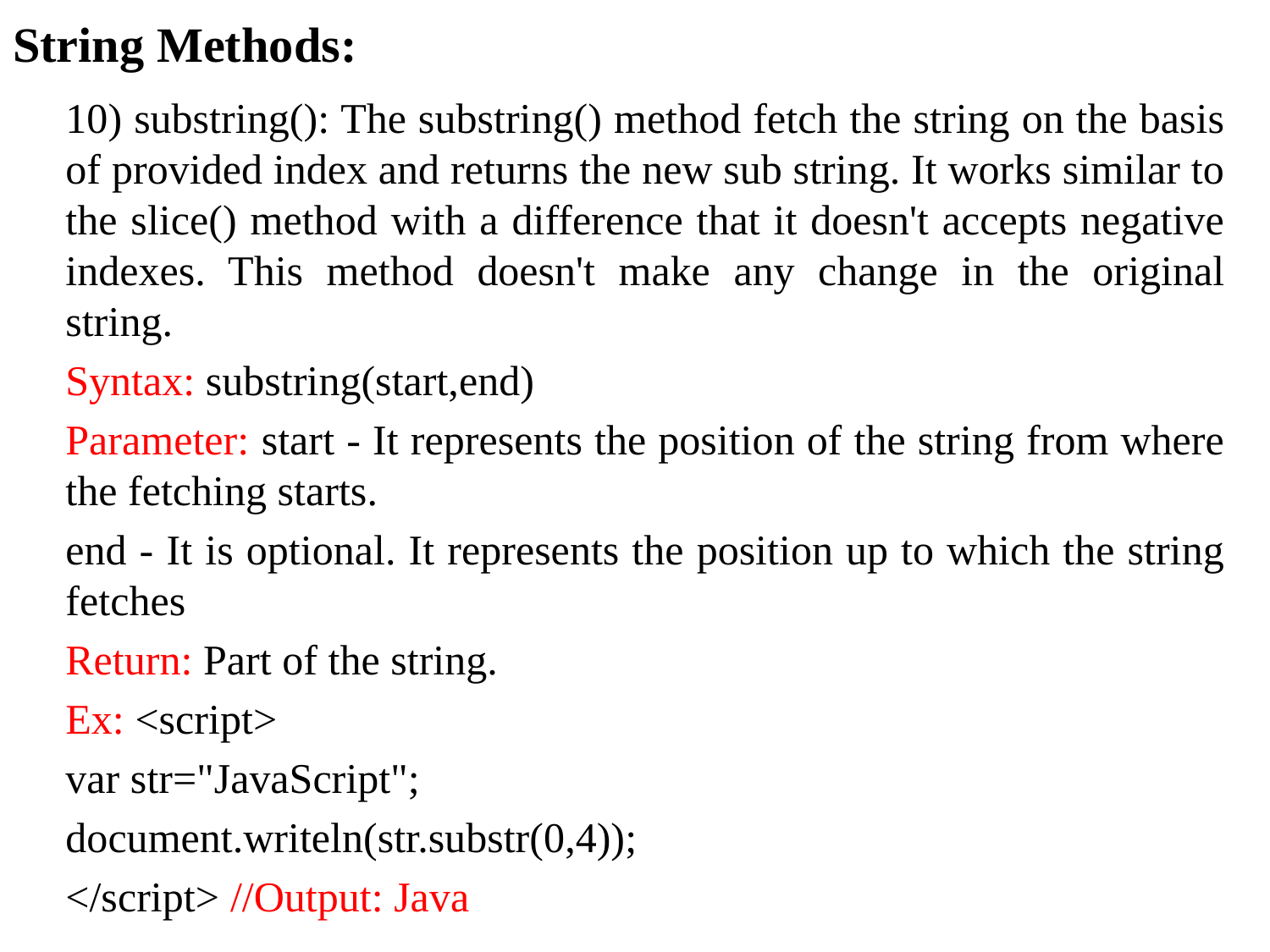

# String Methods:
10) substring(): The substring() method fetch the string on the basis of provided index and returns the new sub string. It works similar to the slice() method with a difference that it doesn't accepts negative indexes. This method doesn't make any change in the original string.
Syntax: substring(start,end)
Parameter: start - It represents the position of the string from where the fetching starts.
end - It is optional. It represents the position up to which the string fetches
Return: Part of the string.
Ex: <script>
var str="JavaScript";
document.writeln(str.substr(0,4));
</script> //Output: Java